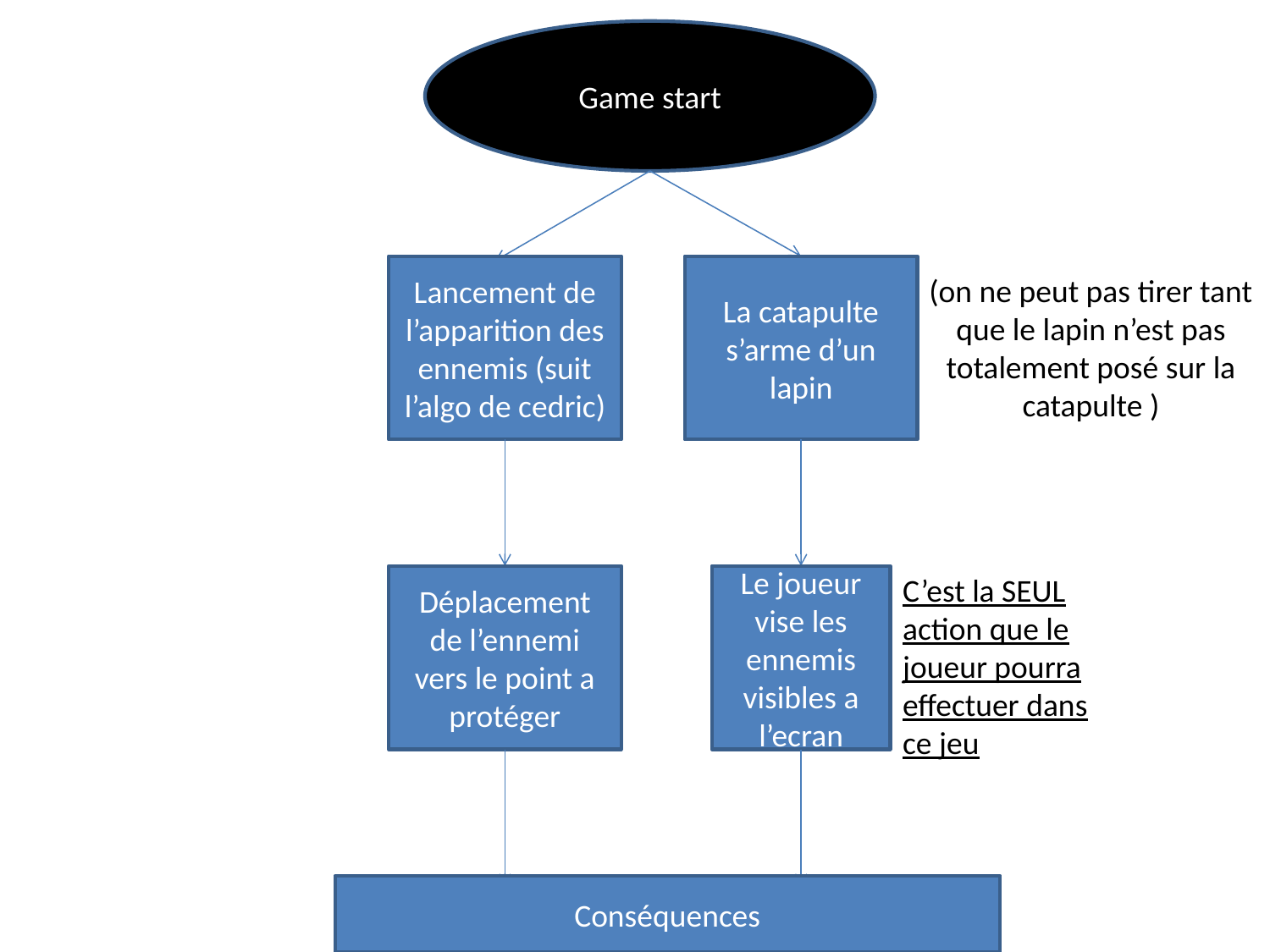

Game start
Lancement de l’apparition des ennemis (suit l’algo de cedric)
La catapulte s’arme d’un lapin
(on ne peut pas tirer tant que le lapin n’est pas totalement posé sur la catapulte )
C’est la SEUL action que le joueur pourra effectuer dans ce jeu
Déplacement de l’ennemi vers le point a protéger
Le joueur vise les ennemis visibles a l’ecran
Conséquences